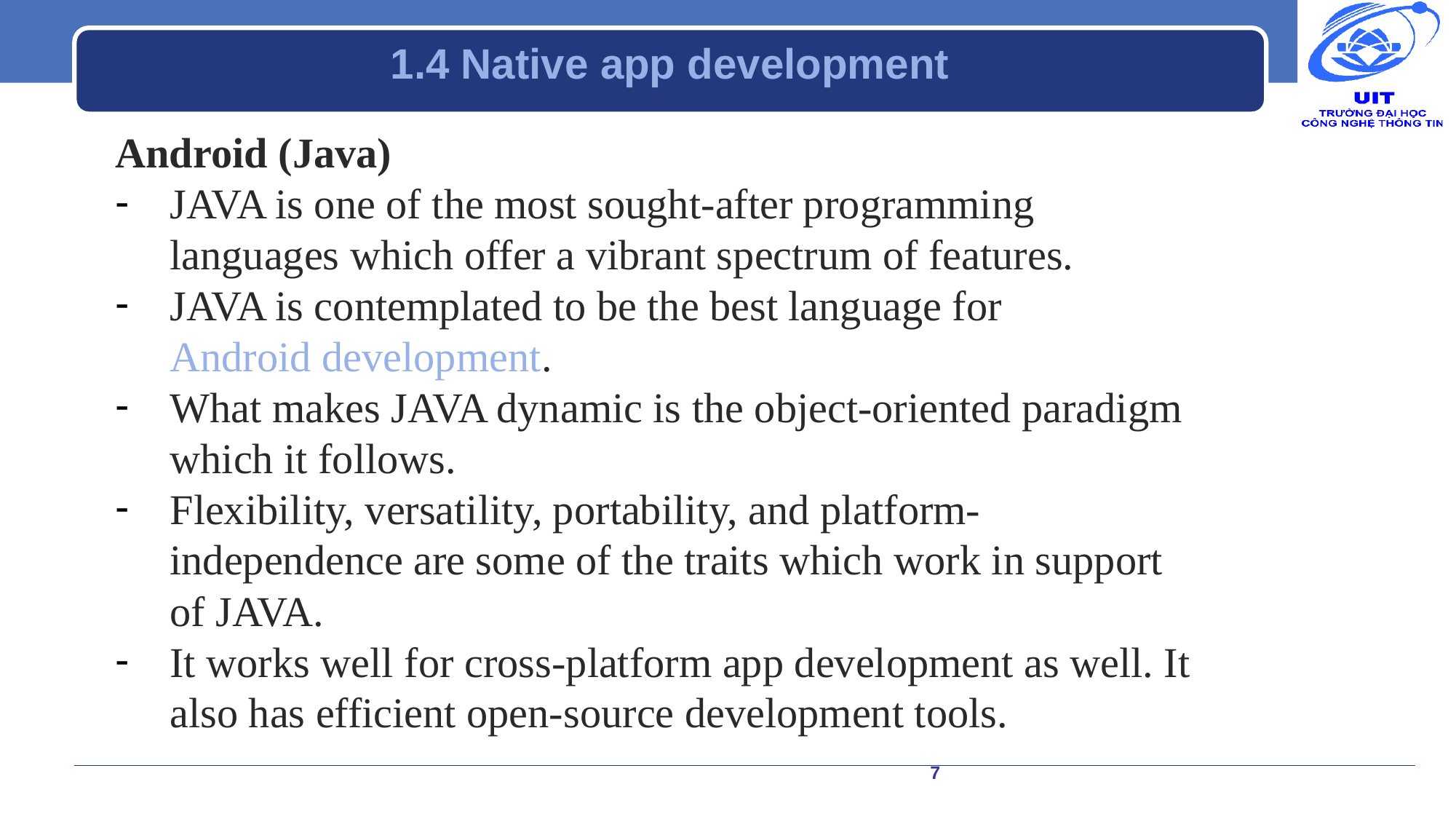

# 1.4 Native app development
Android (Java)
JAVA is one of the most sought-after programming languages which offer a vibrant spectrum of features.
JAVA is contemplated to be the best language for Android development.
What makes JAVA dynamic is the object-oriented paradigm which it follows.
Flexibility, versatility, portability, and platform-independence are some of the traits which work in support of JAVA.
It works well for cross-platform app development as well. It also has efficient open-source development tools.
7